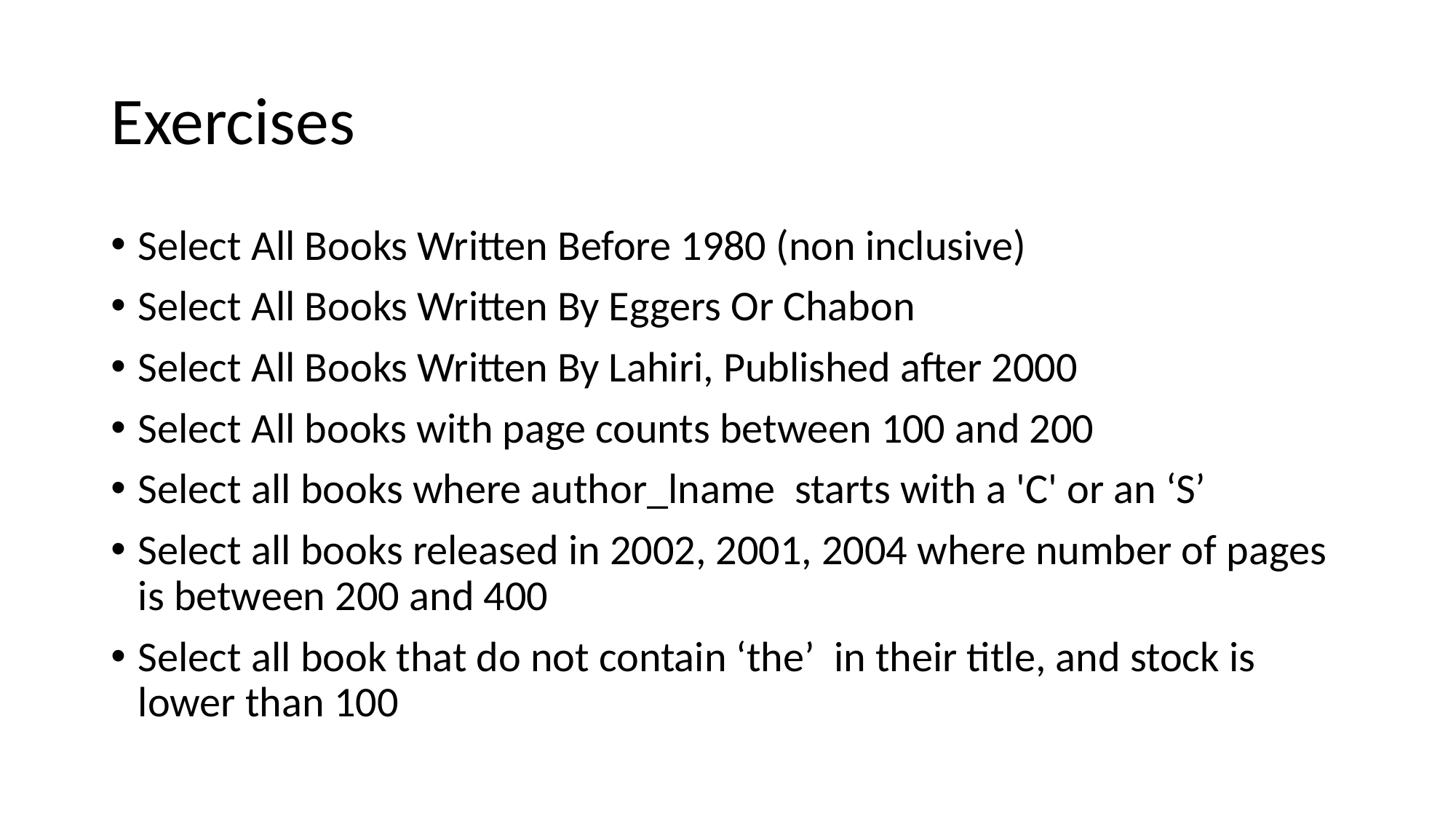

# Exercises
Select All Books Written Before 1980 (non inclusive)
Select All Books Written By Eggers Or Chabon
Select All Books Written By Lahiri, Published after 2000
Select All books with page counts between 100 and 200
Select all books where author_lname  starts with a 'C' or an ‘S’
Select all books released in 2002, 2001, 2004 where number of pages is between 200 and 400
Select all book that do not contain ‘the’  in their title, and stock is lower than 100